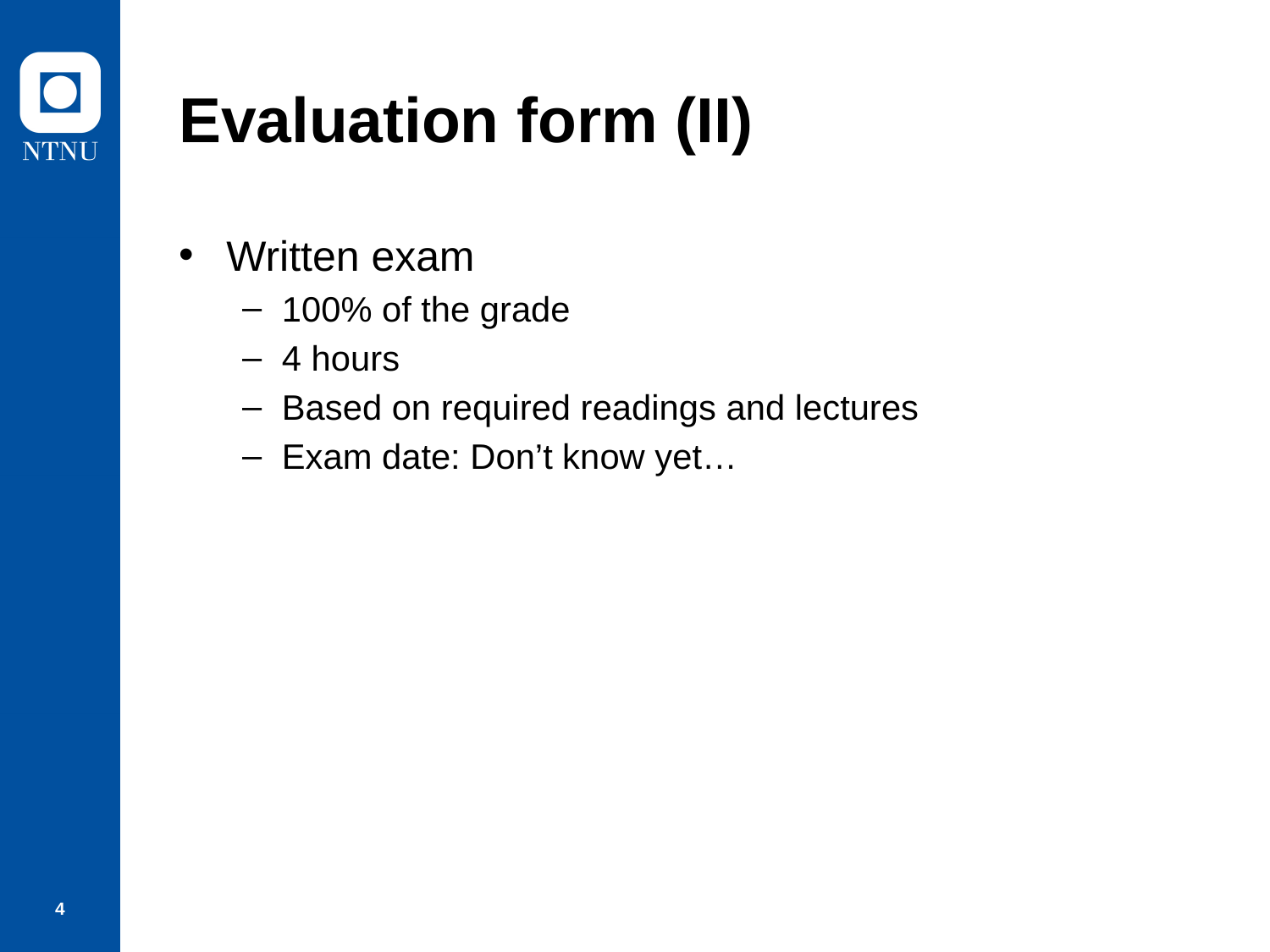

# Evaluation form (II)
Written exam
100% of the grade
4 hours
Based on required readings and lectures
Exam date: Don’t know yet…